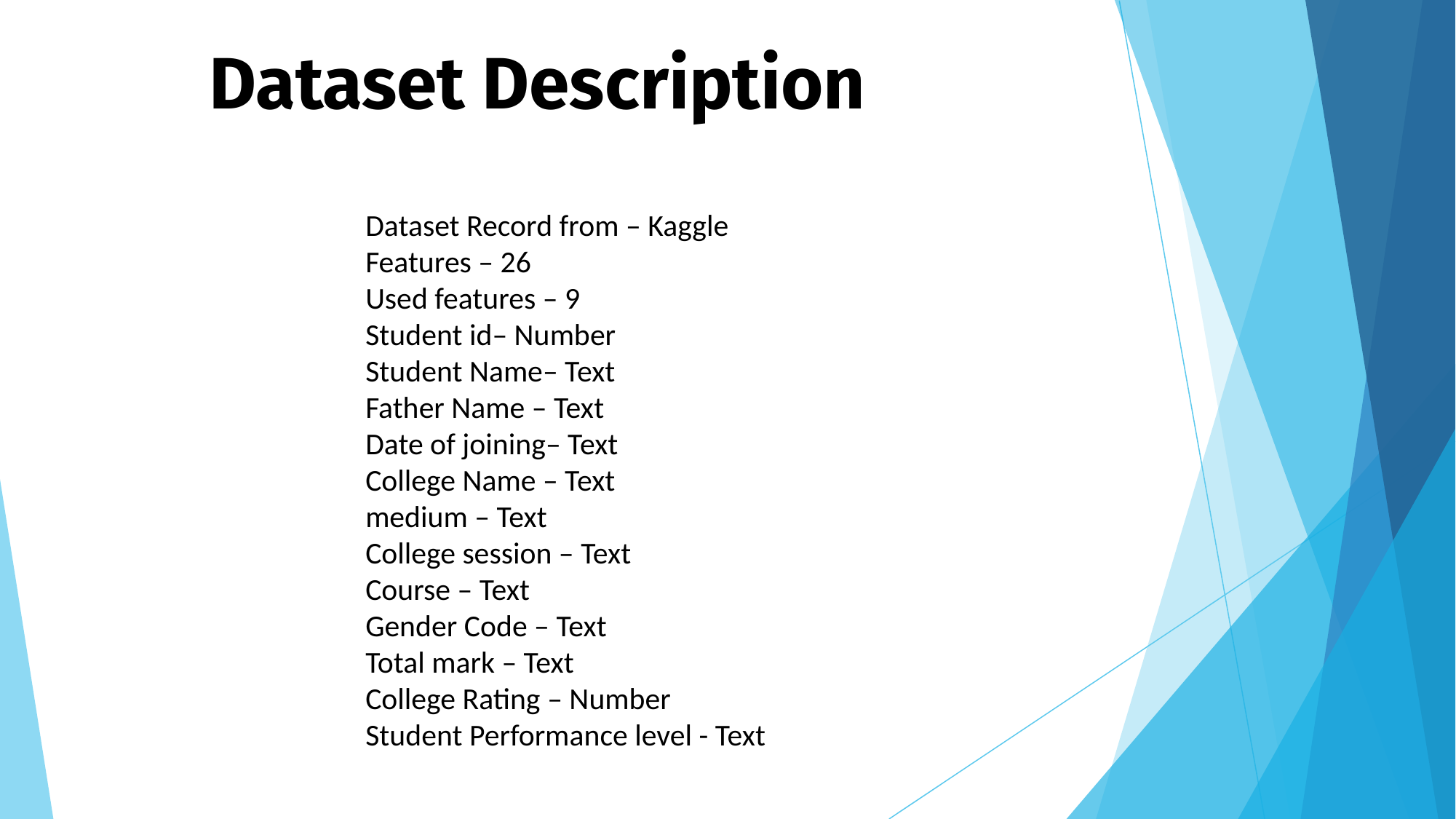

# Dataset Description
Dataset Record from – Kaggle
Features – 26
Used features – 9
Student id– Number
Student Name– Text
Father Name – Text
Date of joining– Text
College Name – Text
medium – Text
College session – Text
Course – Text
Gender Code – Text
Total mark – Text
College Rating – Number
Student Performance level - Text